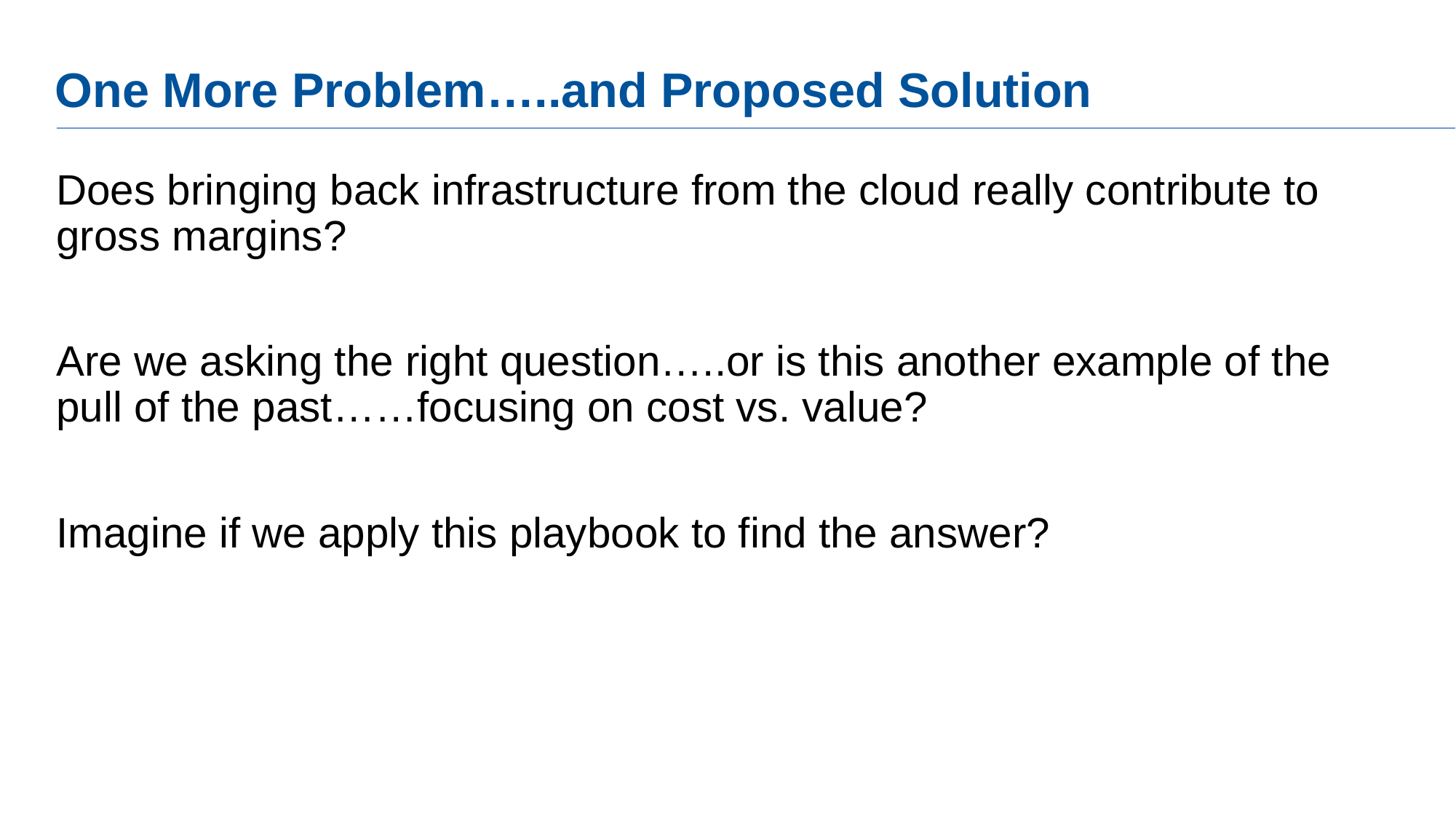

# One More Problem…..and Proposed Solution
Does bringing back infrastructure from the cloud really contribute to gross margins?

Are we asking the right question…..or is this another example of the pull of the past……focusing on cost vs. value?

Imagine if we apply this playbook to find the answer?